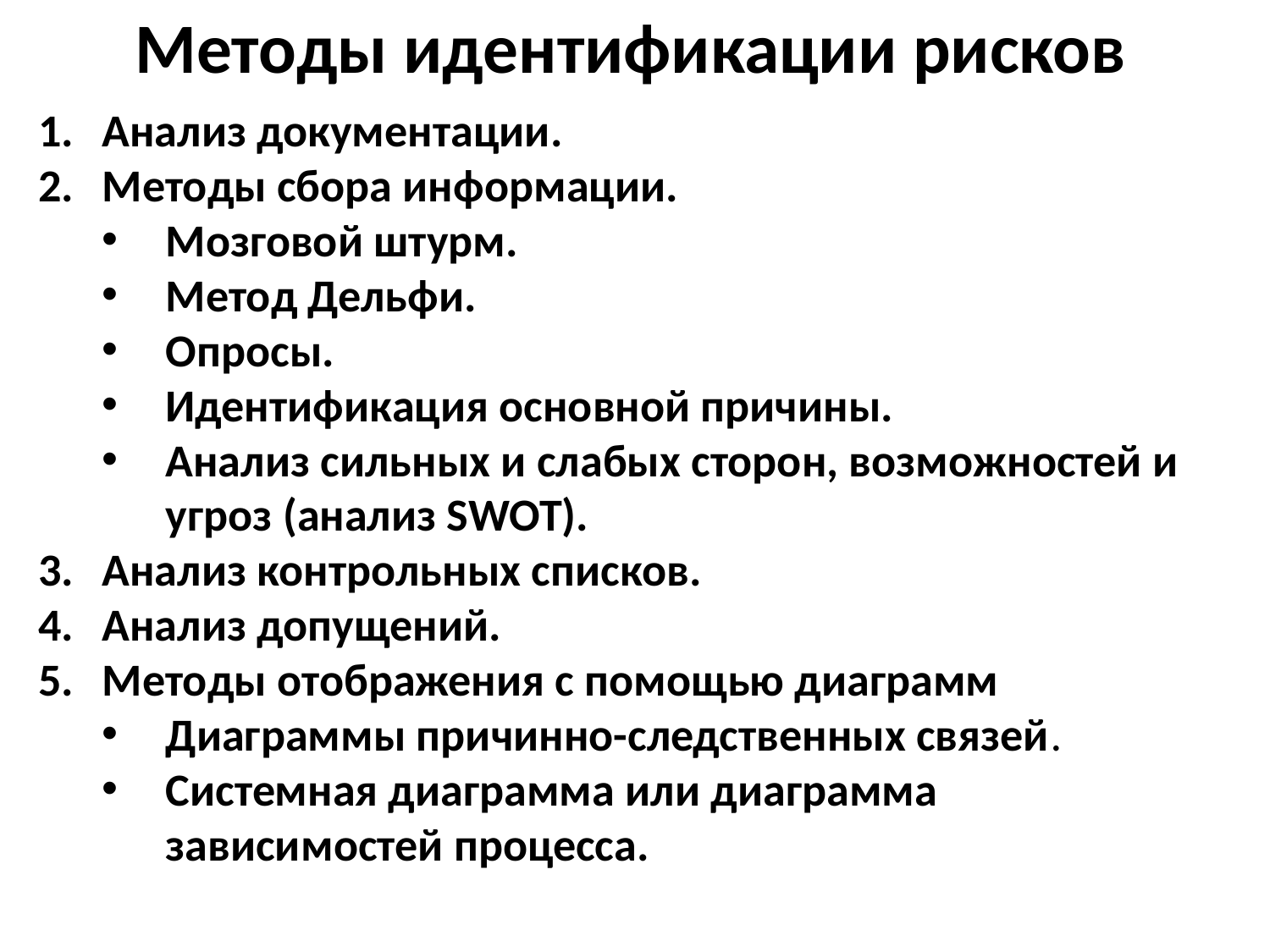

Методы идентификации рисков

Анализ документации.
Методы сбора информации.
Мозговой штурм.
Метод Дельфи.
Опросы.
Идентификация основной причины.
Анализ сильных и слабых сторон, возможностей и угроз (анализ SWOT).
Анализ контрольных списков.
Анализ допущений.
Методы отображения с помощью диаграмм
Диаграммы причинно-следственных связей.
Системная диаграмма или диаграмма зависимостей процесса.